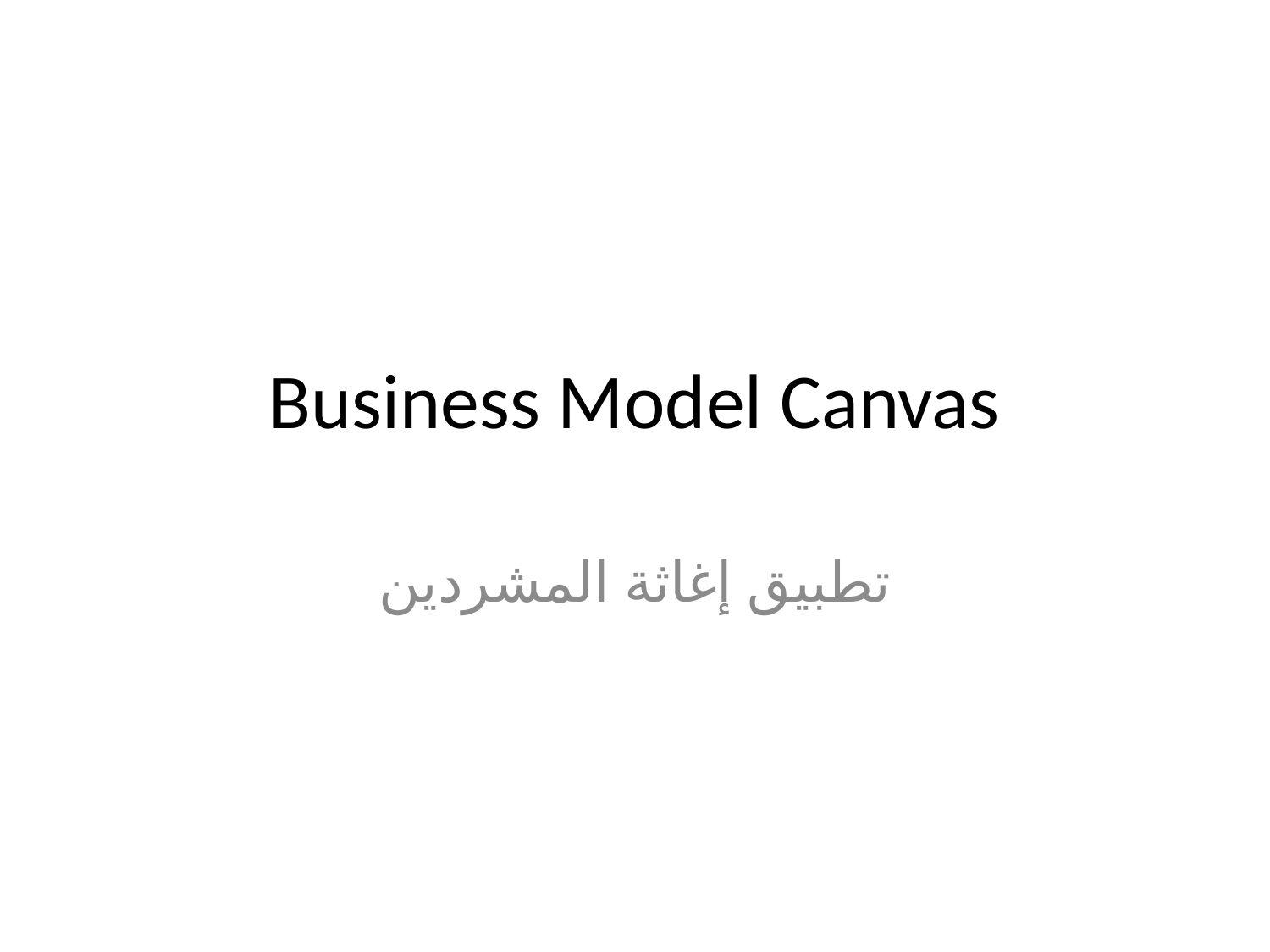

# Business Model Canvas
تطبيق إغاثة المشردين